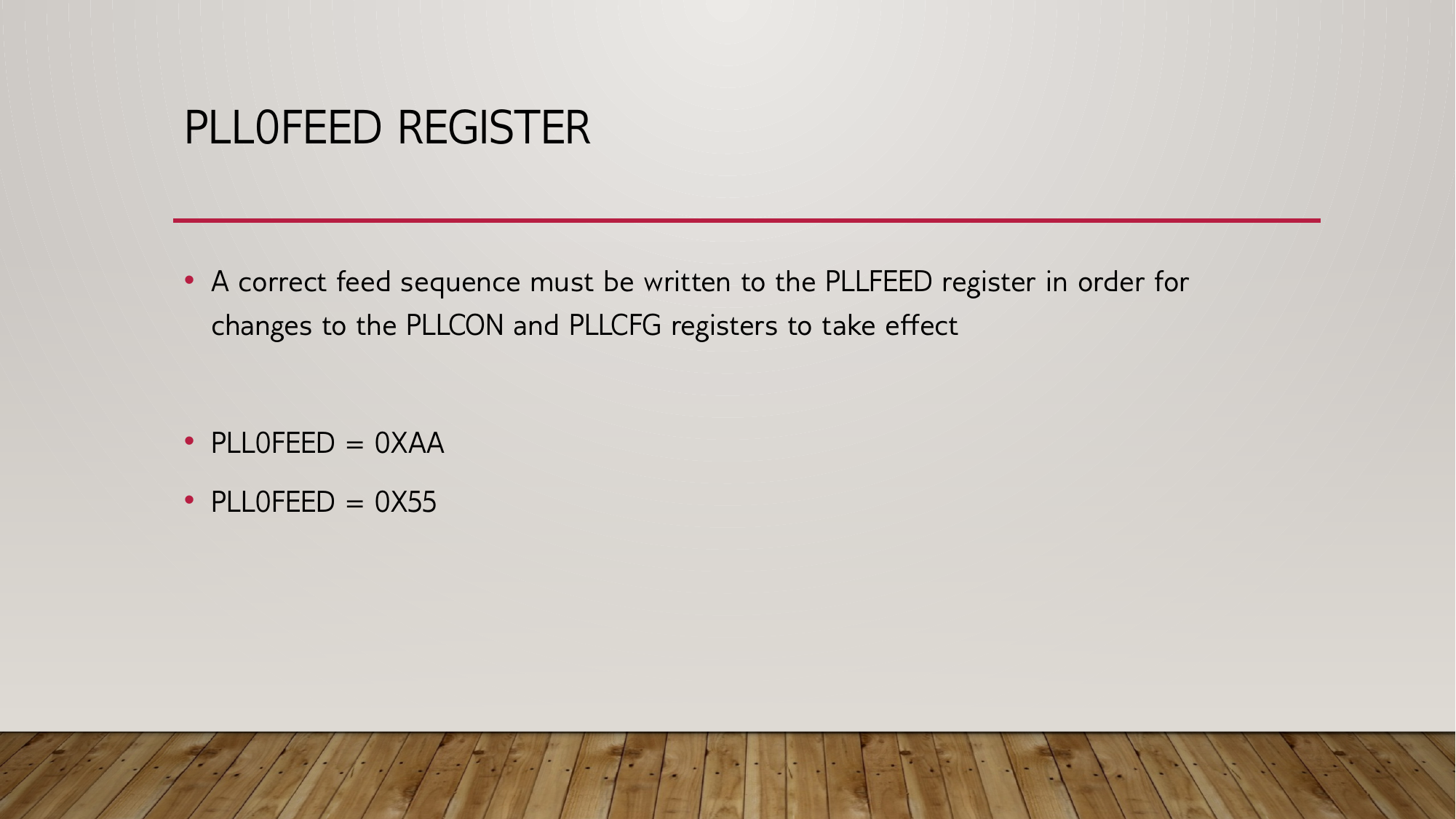

# PLL0Feed Register
A correct feed sequence must be written to the PLLFEED register in order for changes to the PLLCON and PLLCFG registers to take effect

PLL0FEED = 0XAA
PLL0FEED = 0X55